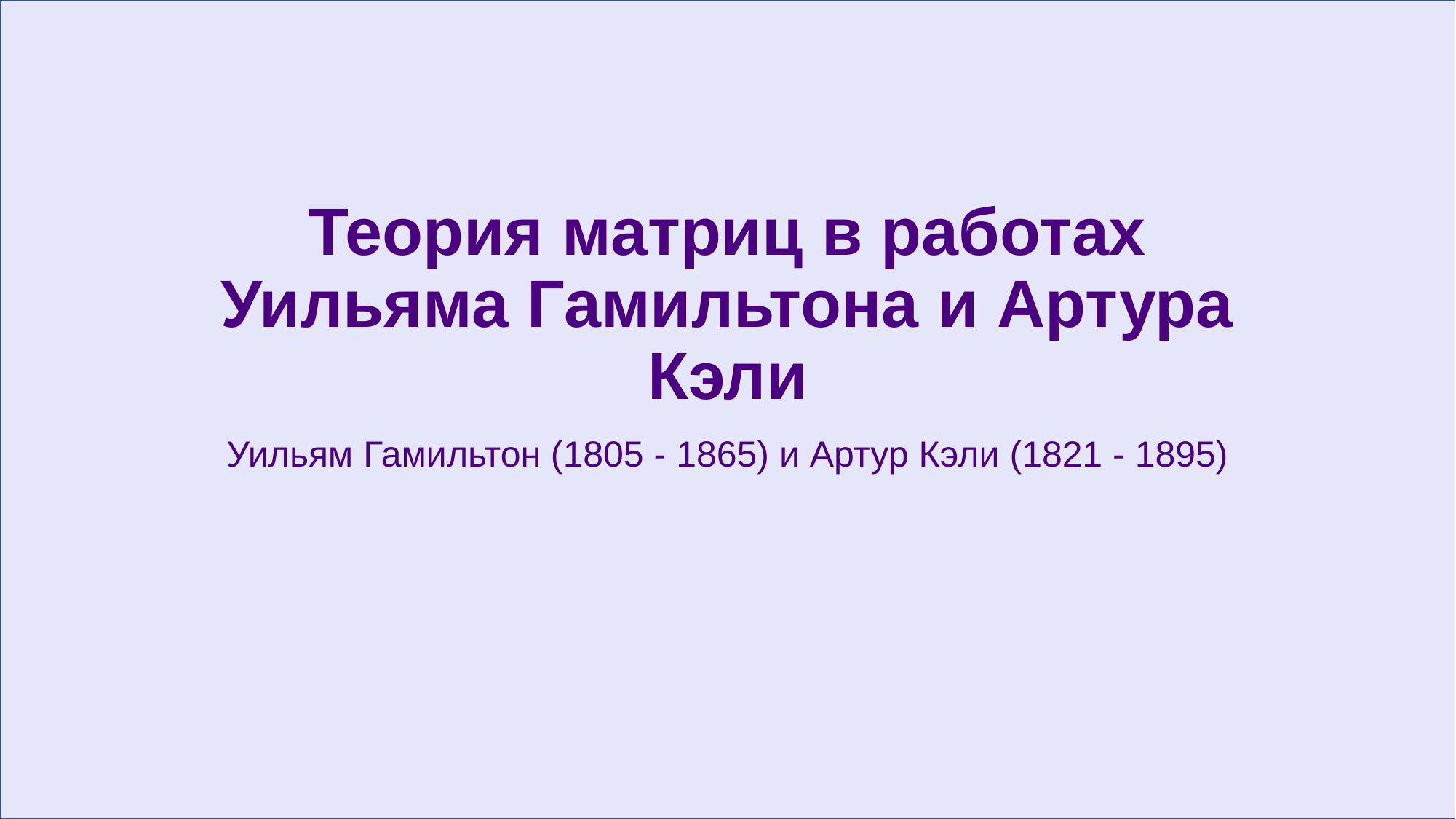

# Теория матриц в работах Уильяма Гамильтона и Артура Кэли
Уильям Гамильтон (1805 - 1865) и Артур Кэли (1821 - 1895)